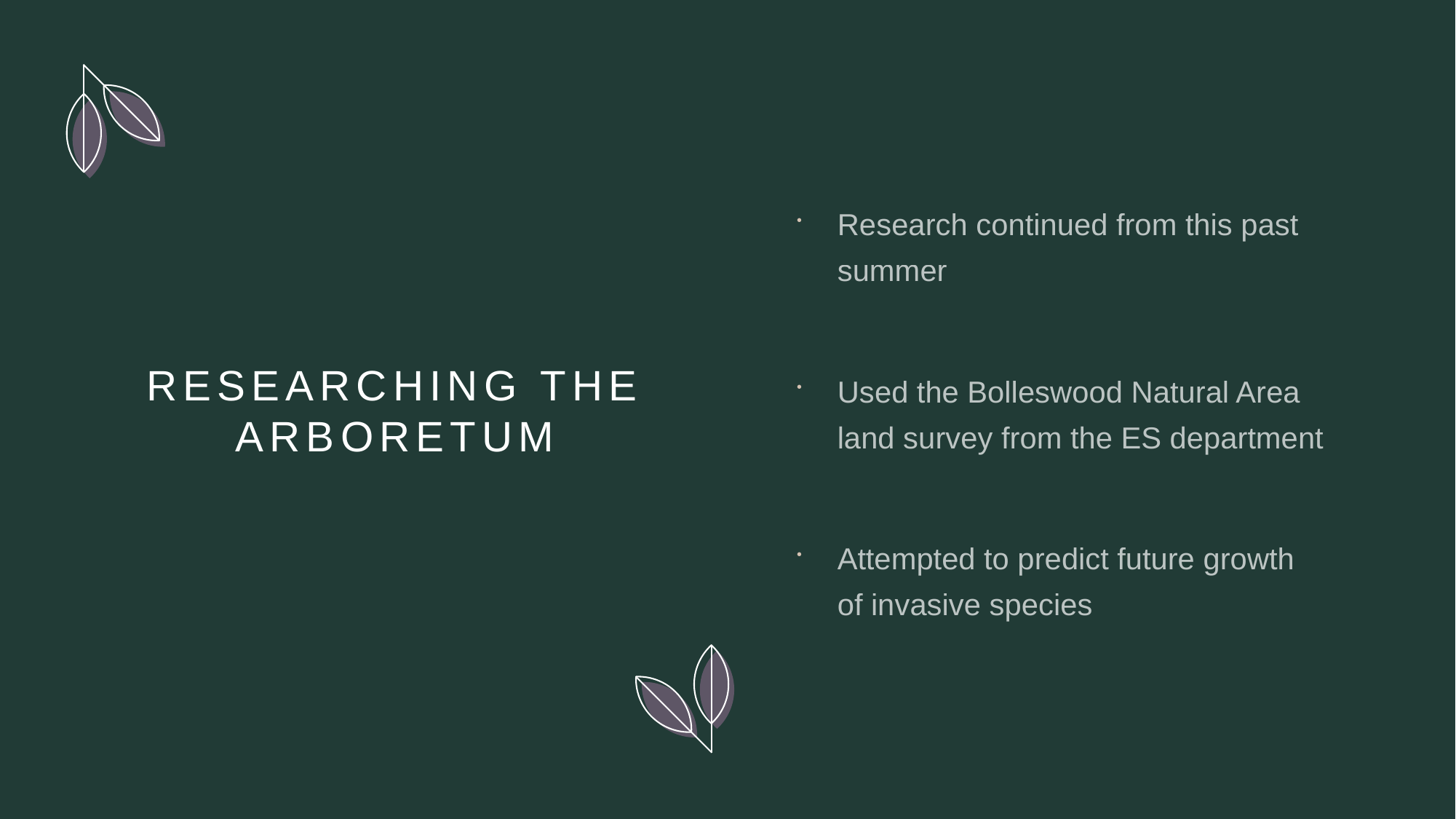

Research continued from this past summer

Used the Bolleswood Natural Area land survey from the ES department

Attempted to predict future growth of invasive species
# Researching the Arboretum